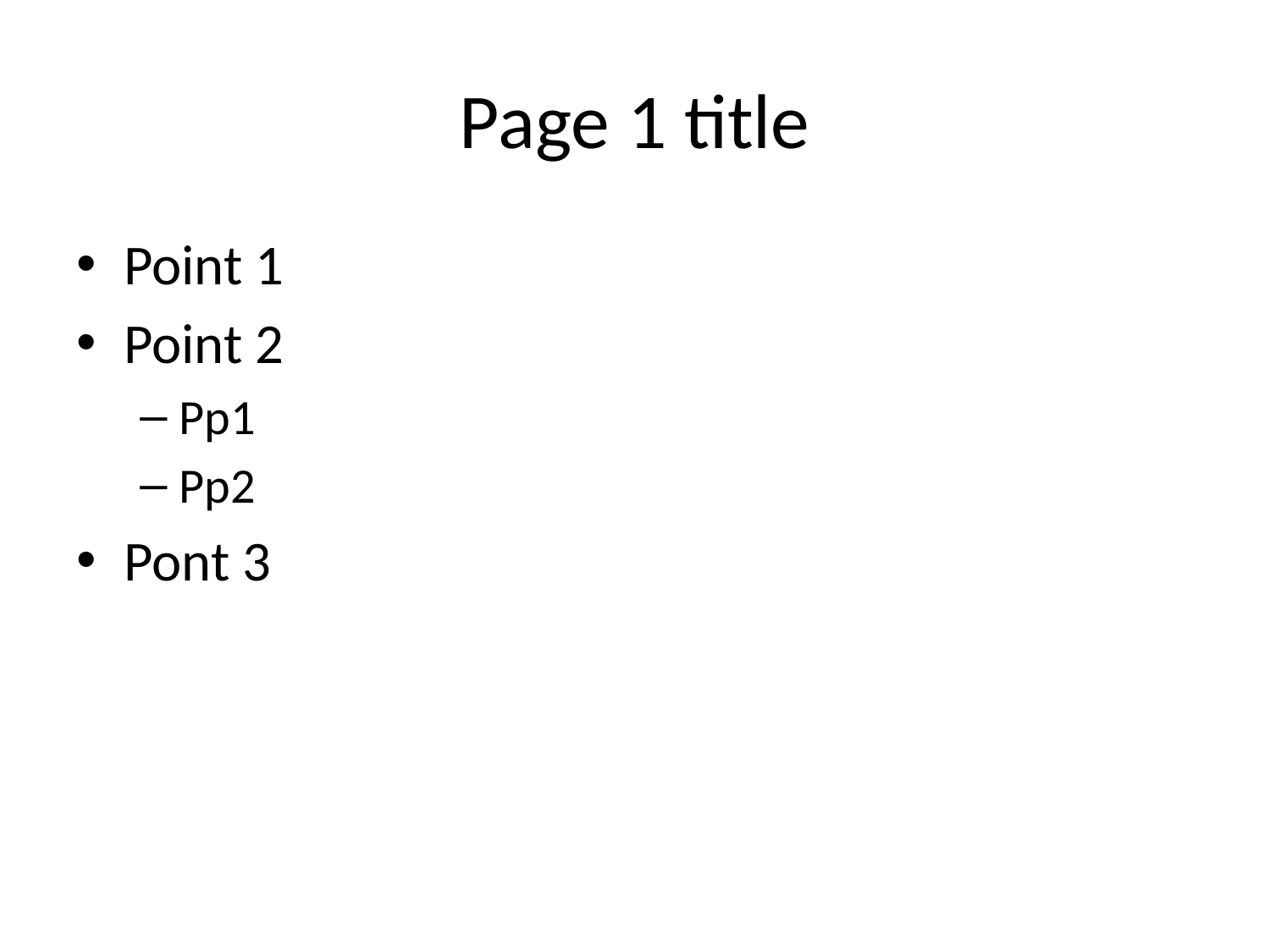

# Page 1 title
Point 1
Point 2
Pp1
Pp2
Pont 3